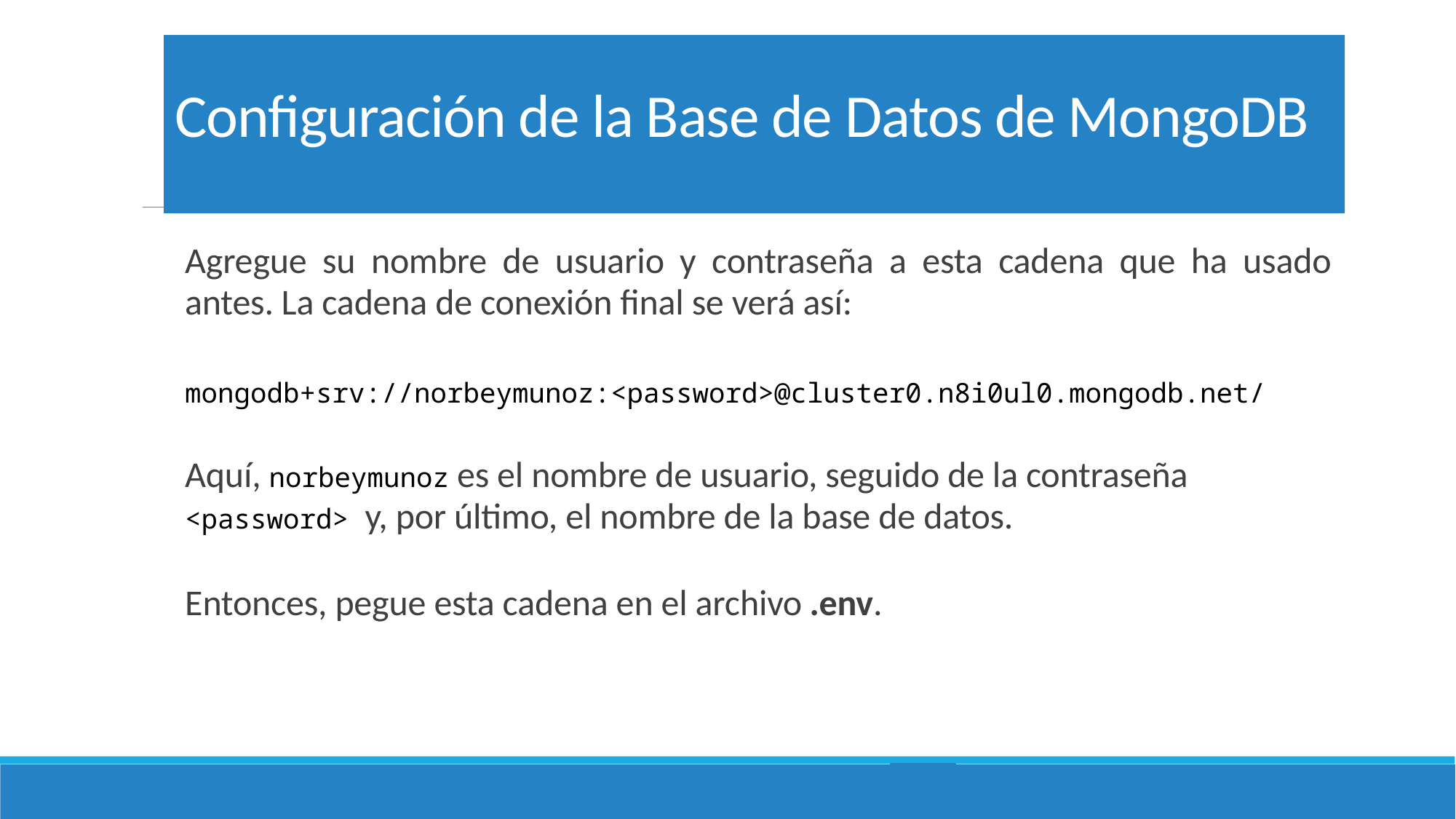

# Configuración de la Base de Datos de MongoDB
Agregue su nombre de usuario y contraseña a esta cadena que ha usado antes. La cadena de conexión final se verá así:

mongodb+srv://norbeymunoz:<password>@cluster0.n8i0ul0.mongodb.net/

Aquí, norbeymunoz es el nombre de usuario, seguido de la contraseña <password> y, por último, el nombre de la base de datos.

Entonces, pegue esta cadena en el archivo .env.